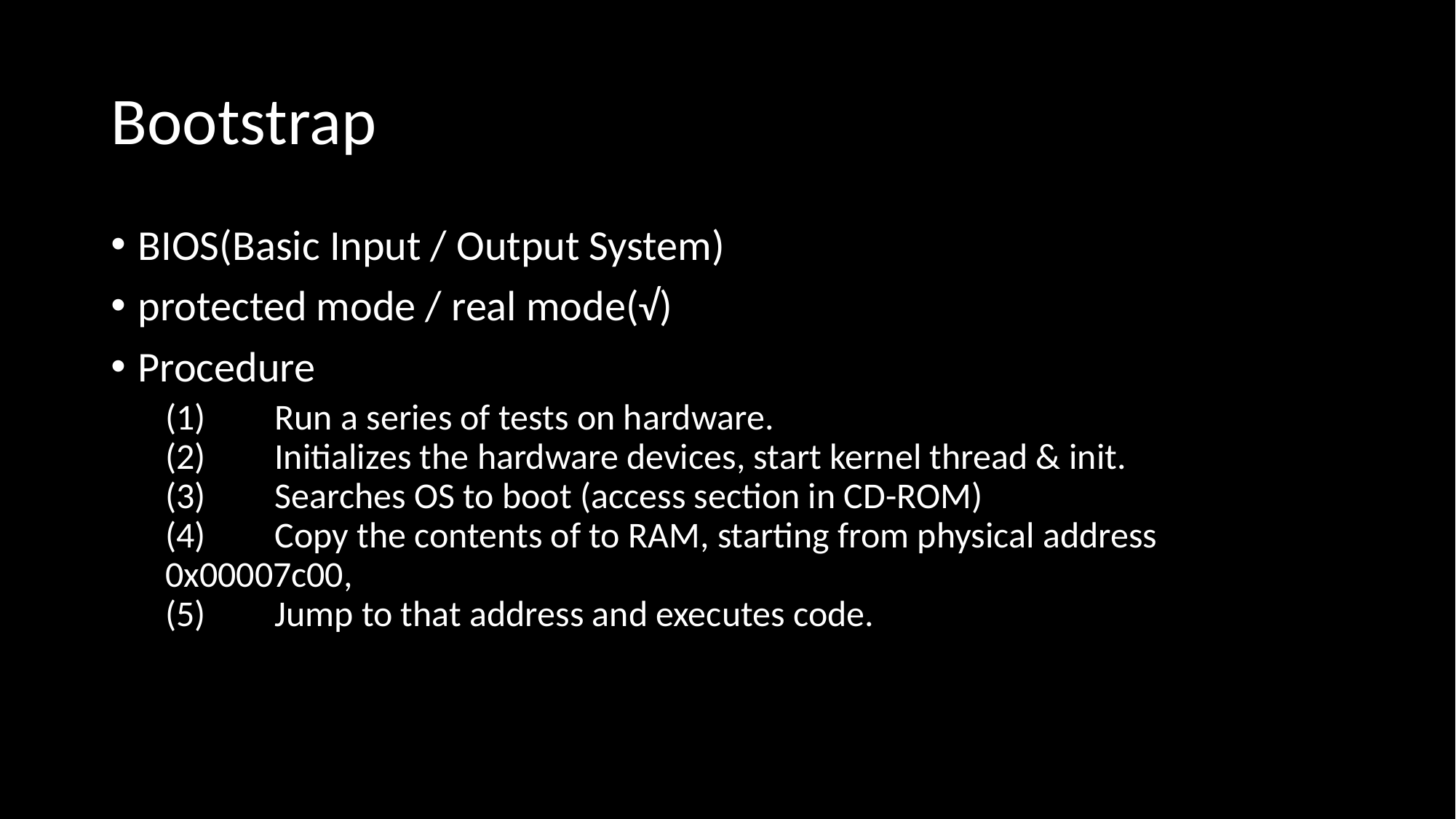

# Bootstrap
BIOS(Basic Input / Output System)
protected mode / real mode(√)
Procedure
(1) 	Run a series of tests on hardware.
(2) 	Initializes the hardware devices, start kernel thread & init.
(3) 	Searches OS to boot (access section in CD-ROM)
(4) 	Copy the contents of to RAM, starting from physical address 0x00007c00,
(5)	Jump to that address and executes code.